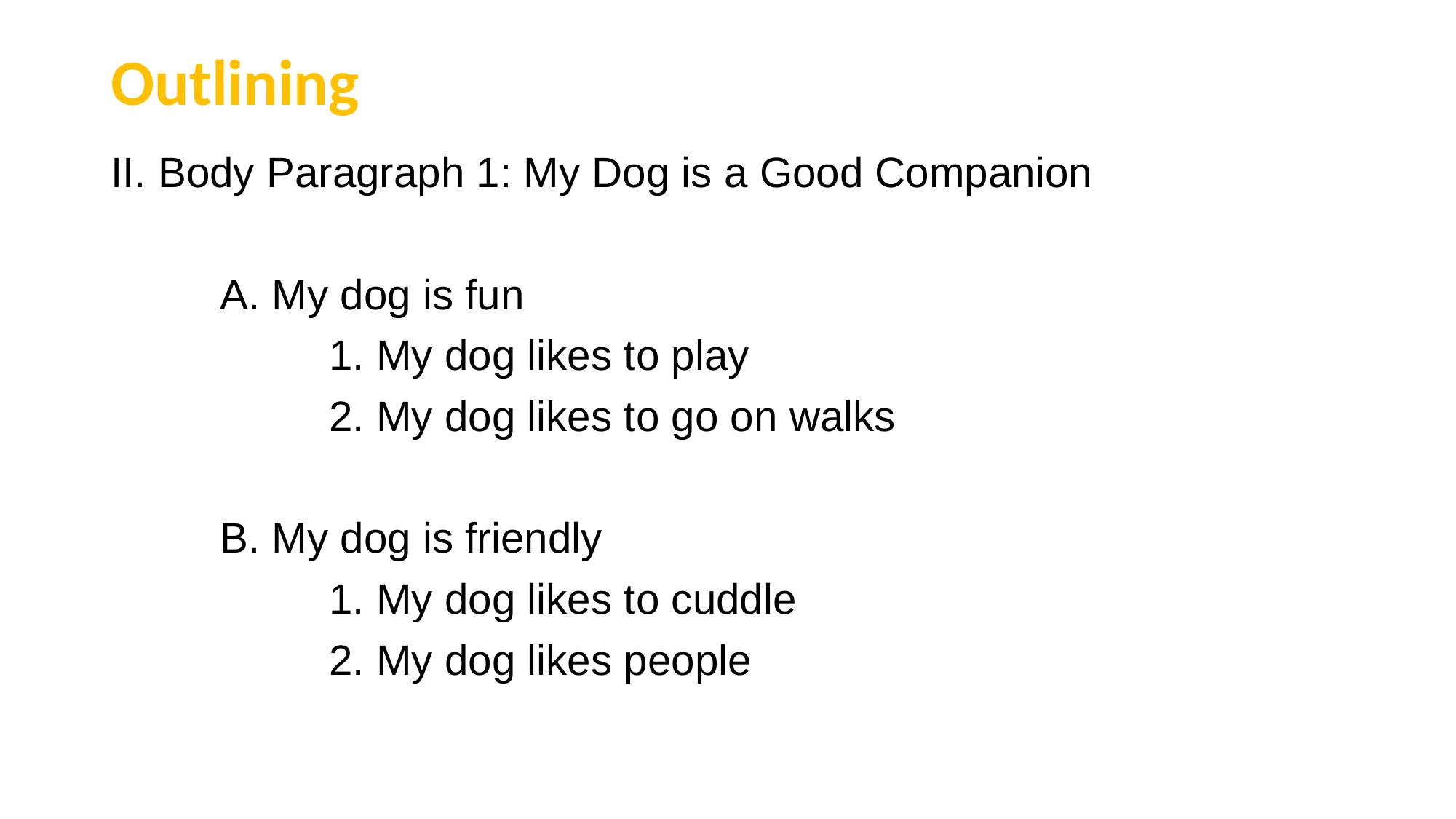

# Outlining
II. Body Paragraph 1: My Dog is a Good Companion

	A. My dog is fun
		1. My dog likes to play
		2. My dog likes to go on walks

	B. My dog is friendly
		1. My dog likes to cuddle
		2. My dog likes people